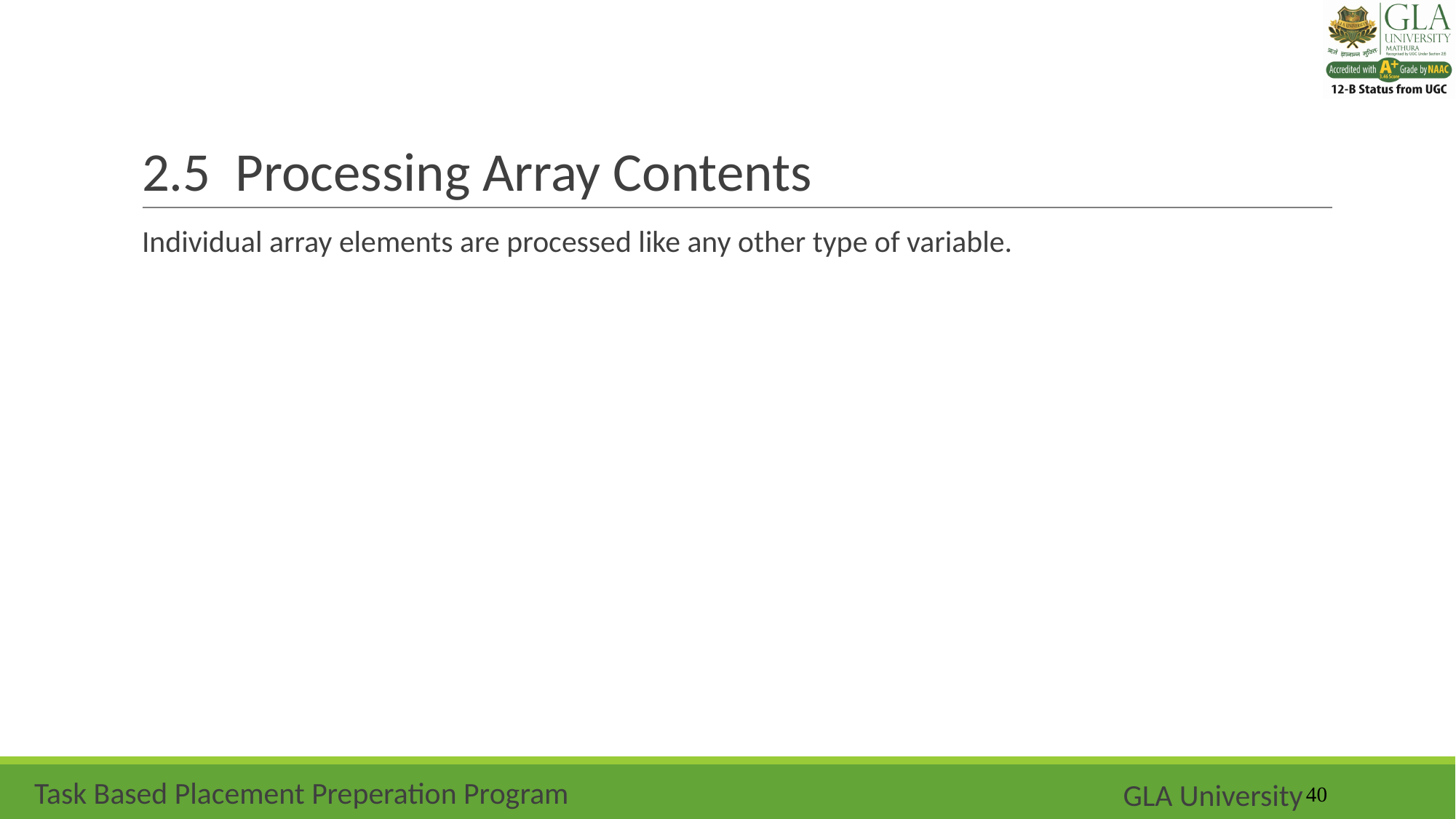

# 2.5  Processing Array Contents
Individual array elements are processed like any other type of variable.
40